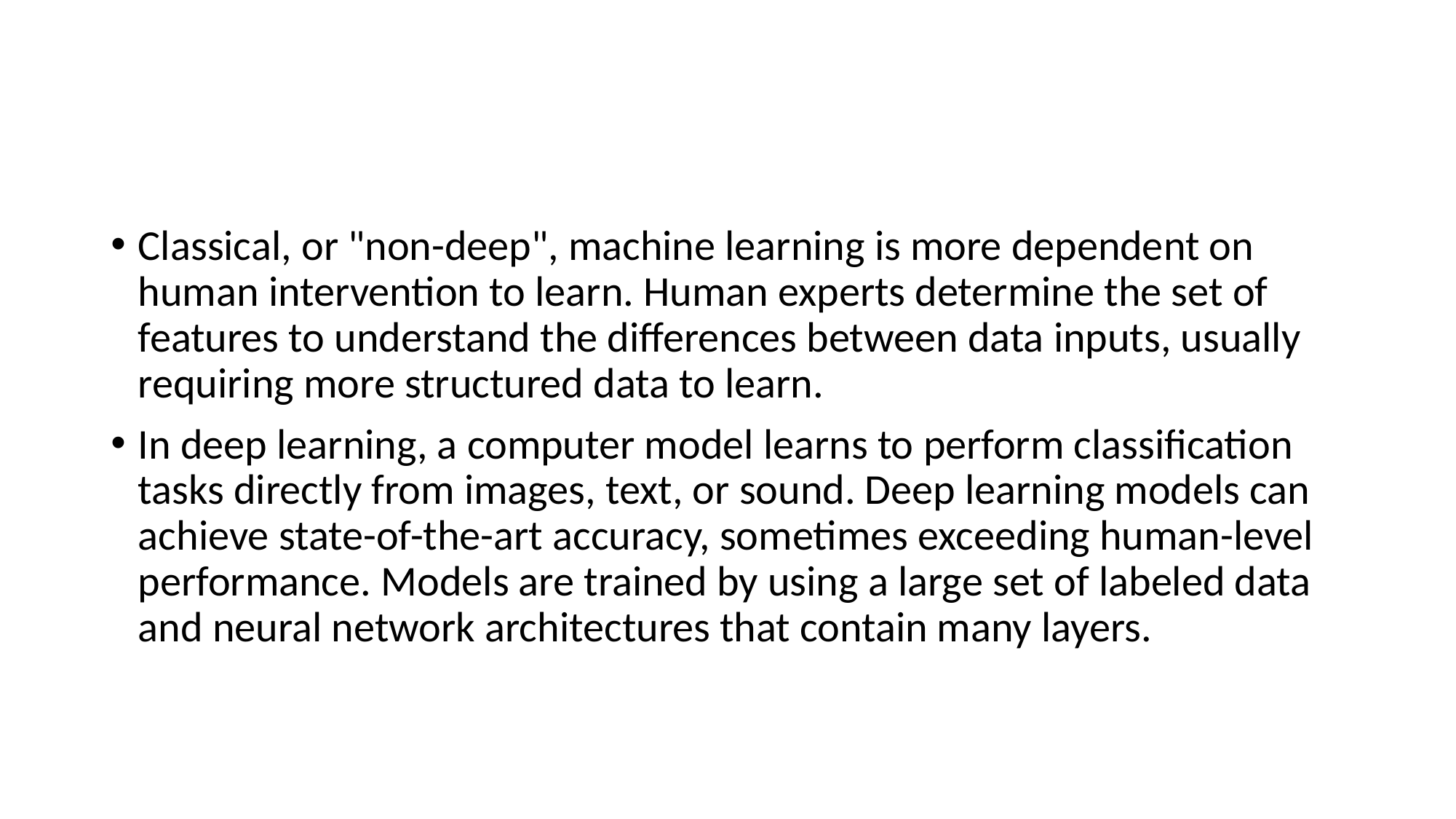

#
Classical, or "non-deep", machine learning is more dependent on human intervention to learn. Human experts determine the set of features to understand the differences between data inputs, usually requiring more structured data to learn.
In deep learning, a computer model learns to perform classification tasks directly from images, text, or sound. Deep learning models can achieve state-of-the-art accuracy, sometimes exceeding human-level performance. Models are trained by using a large set of labeled data and neural network architectures that contain many layers.